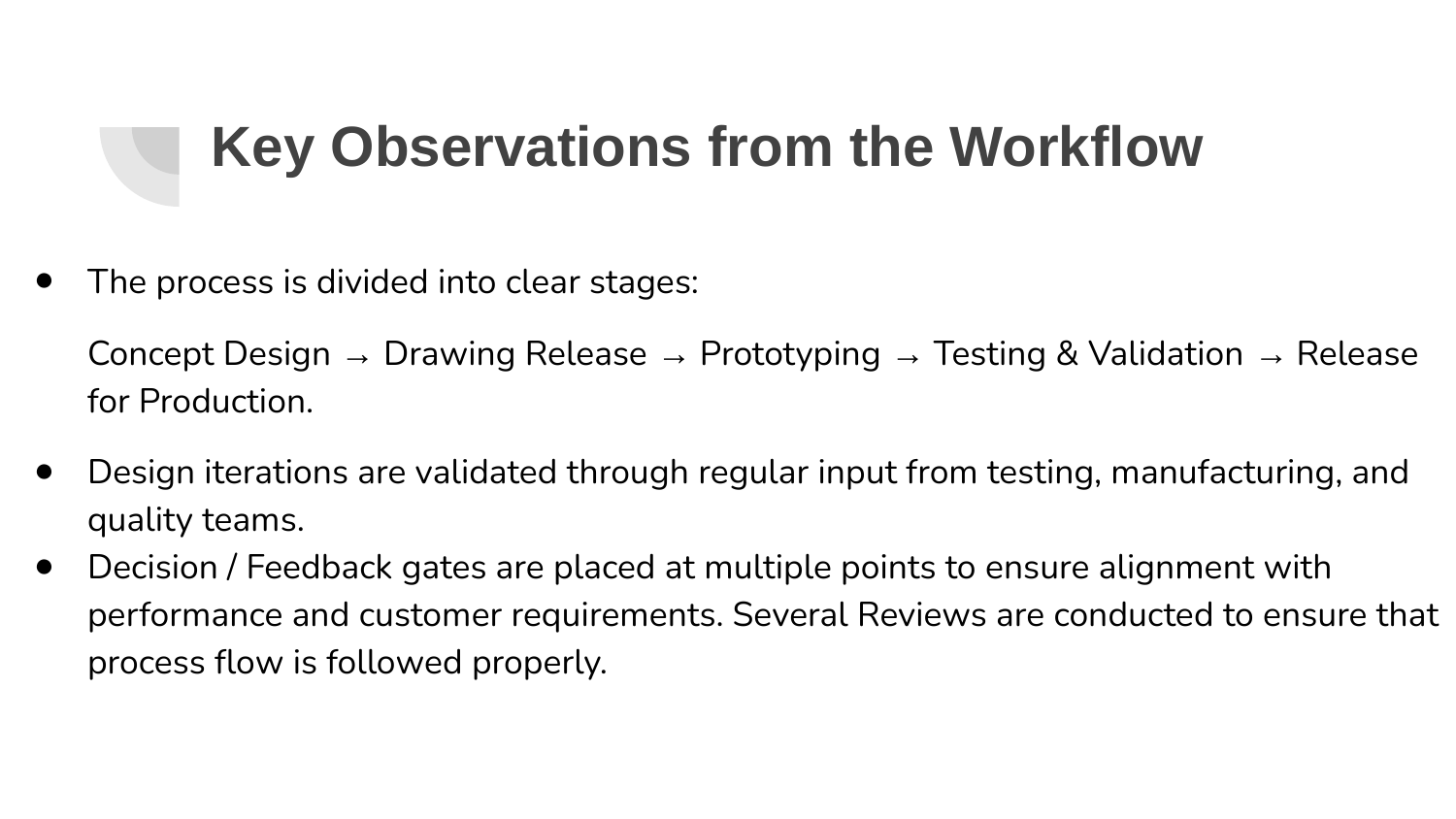

# Key Observations from the Workflow
The process is divided into clear stages:
Concept Design → Drawing Release → Prototyping → Testing & Validation → Release for Production.
Design iterations are validated through regular input from testing, manufacturing, and quality teams.
Decision / Feedback gates are placed at multiple points to ensure alignment with performance and customer requirements. Several Reviews are conducted to ensure that process flow is followed properly.